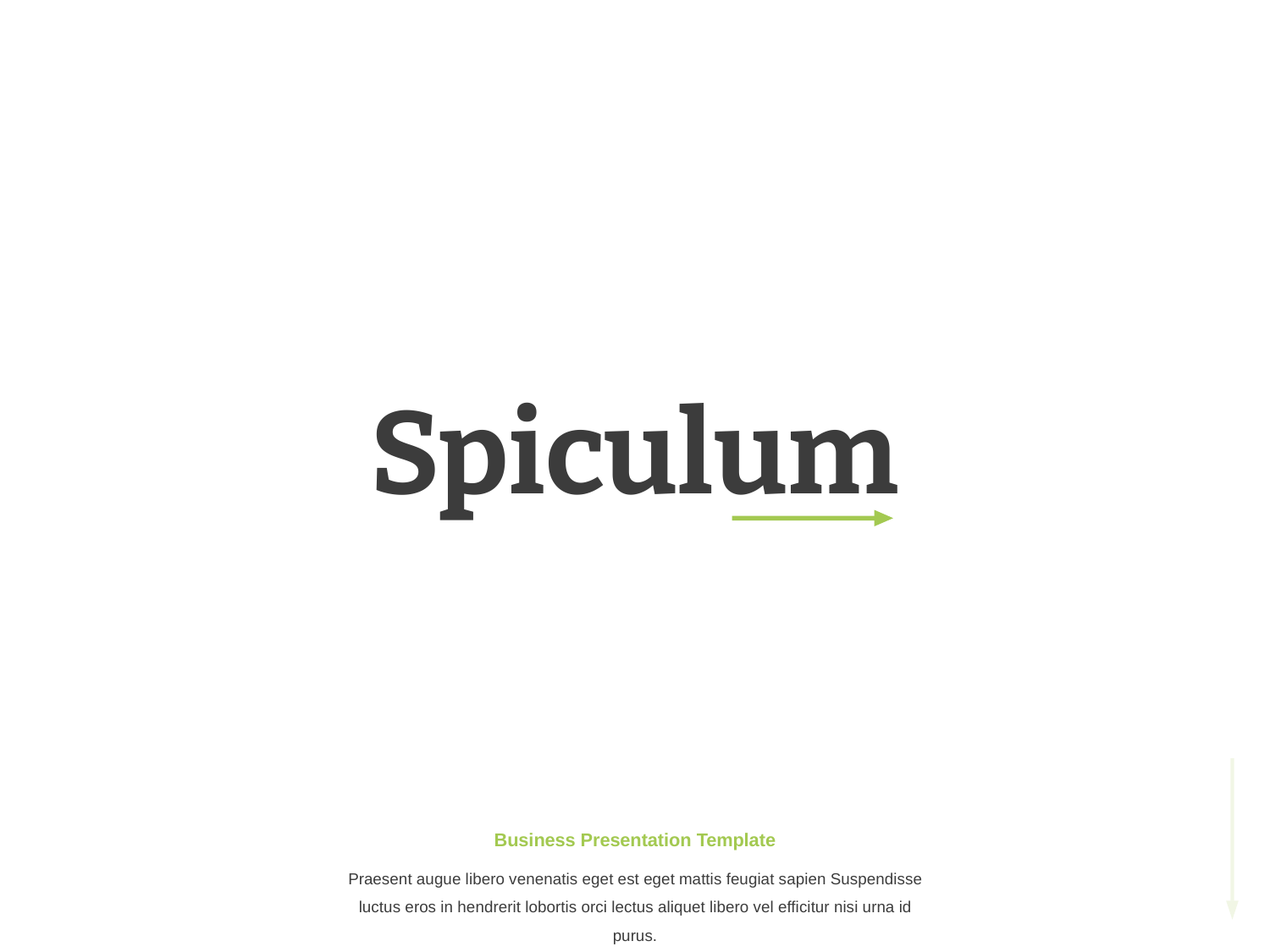

Spiculum

Business Presentation Template
Praesent augue libero venenatis eget est eget mattis feugiat sapien Suspendisse luctus eros in hendrerit lobortis orci lectus aliquet libero vel efficitur nisi urna id purus.